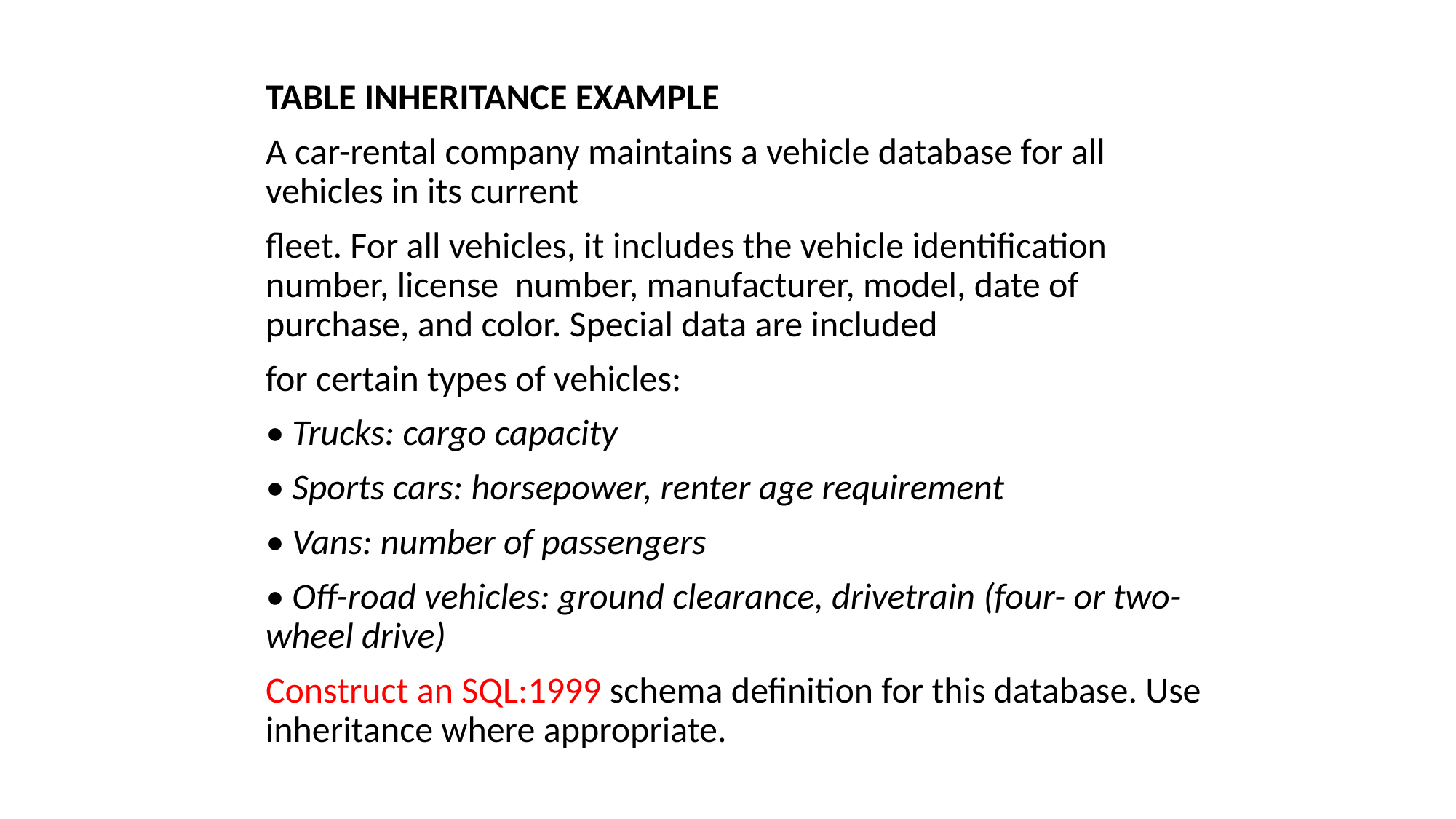

TABLE INHERITANCE EXAMPLE
A car-rental company maintains a vehicle database for all vehicles in its current
fleet. For all vehicles, it includes the vehicle identification number, license  number, manufacturer, model, date of purchase, and color. Special data are included
for certain types of vehicles:
• Trucks: cargo capacity
• Sports cars: horsepower, renter age requirement
• Vans: number of passengers
• Off-road vehicles: ground clearance, drivetrain (four- or two-wheel drive)
Construct an SQL:1999 schema definition for this database. Use inheritance where appropriate.